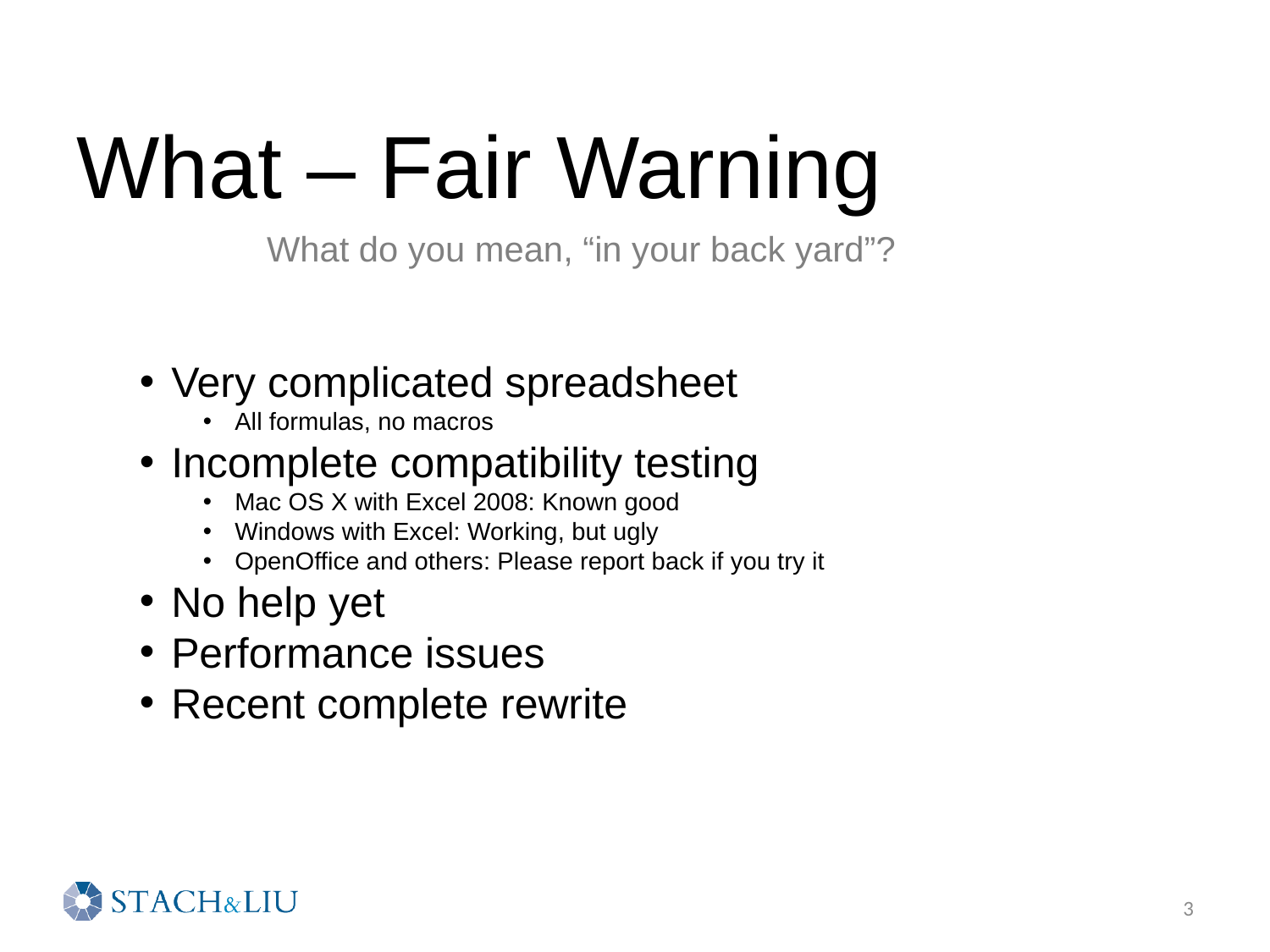

# What – Fair Warning
What do you mean, “in your back yard”?
Very complicated spreadsheet
All formulas, no macros
Incomplete compatibility testing
Mac OS X with Excel 2008: Known good
Windows with Excel: Working, but ugly
OpenOffice and others: Please report back if you try it
No help yet
Performance issues
Recent complete rewrite
3